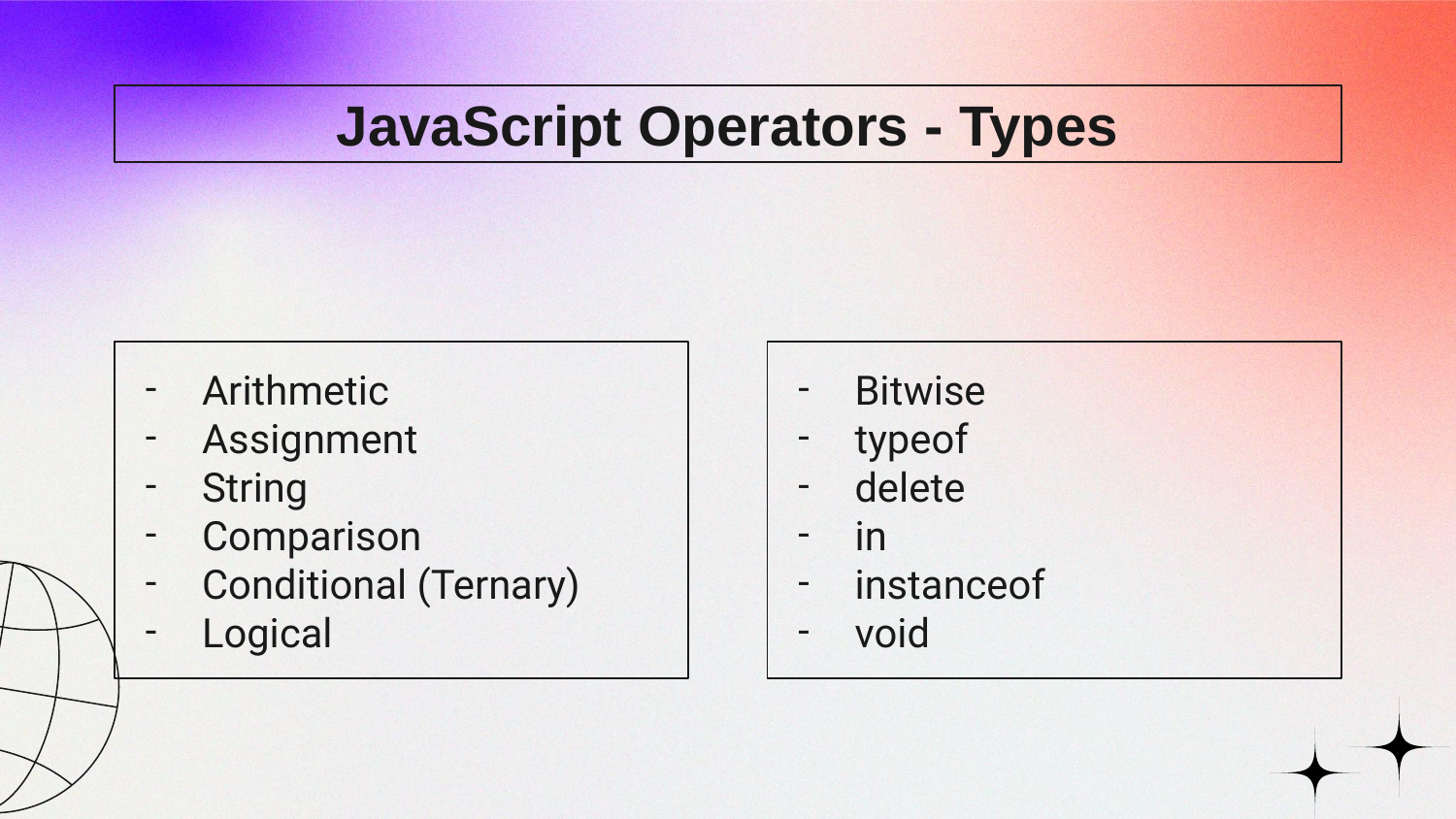

# JavaScript Operators - Types
Arithmetic
Assignment
String
Comparison
Conditional (Ternary)
Logical
Bitwise
typeof
delete
in
instanceof
void